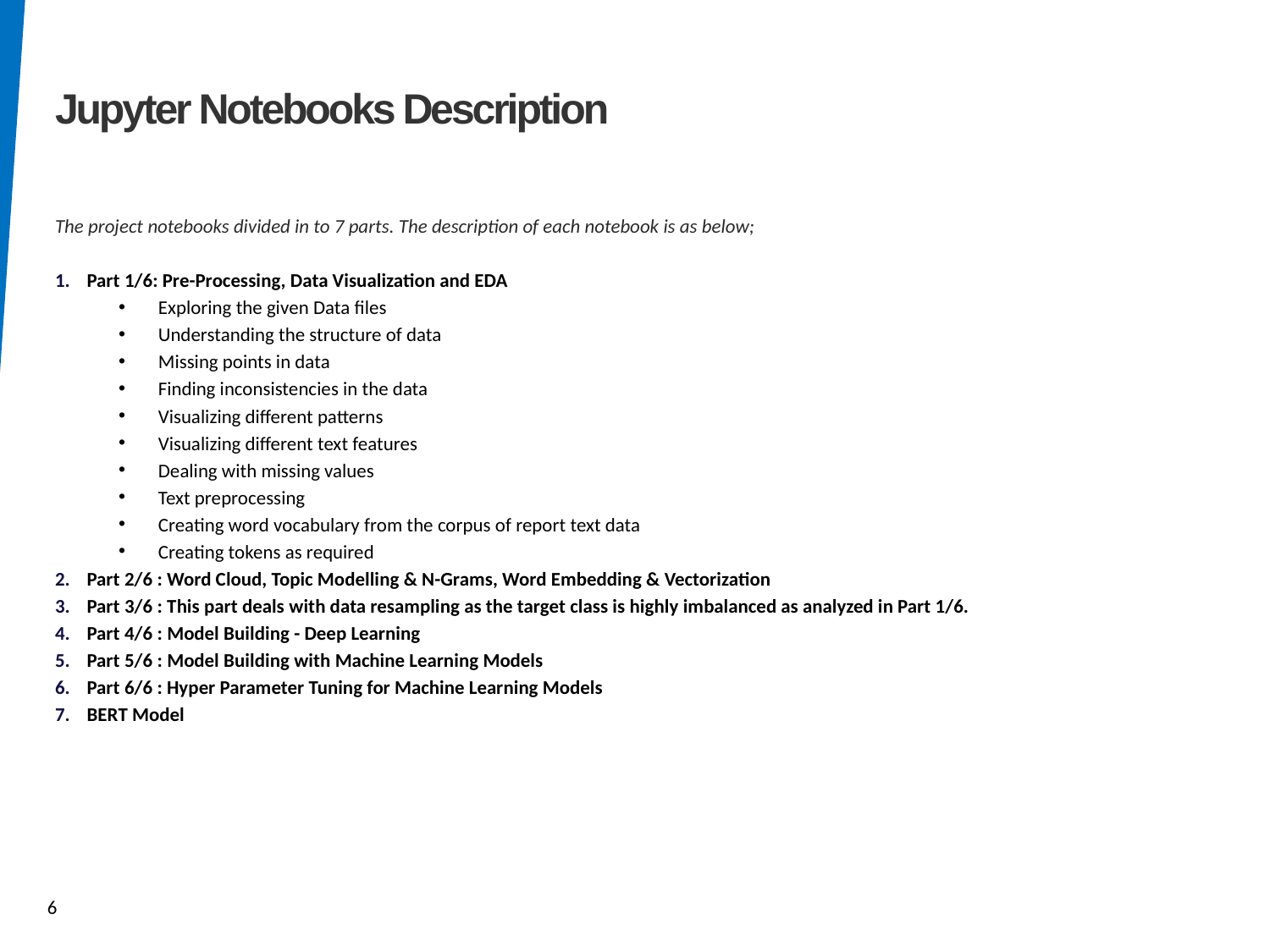

Jupyter Notebooks Description
The project notebooks divided in to 7 parts. The description of each notebook is as below;

Part 1/6: Pre-Processing, Data Visualization and EDA
Exploring the given Data files
Understanding the structure of data
Missing points in data
Finding inconsistencies in the data
Visualizing different patterns
Visualizing different text features
Dealing with missing values
Text preprocessing
Creating word vocabulary from the corpus of report text data
Creating tokens as required
Part 2/6 : Word Cloud, Topic Modelling & N-Grams, Word Embedding & Vectorization
Part 3/6 : This part deals with data resampling as the target class is highly imbalanced as analyzed in Part 1/6.
Part 4/6 : Model Building - Deep Learning
Part 5/6 : Model Building with Machine Learning Models
Part 6/6 : Hyper Parameter Tuning for Machine Learning Models
BERT Model